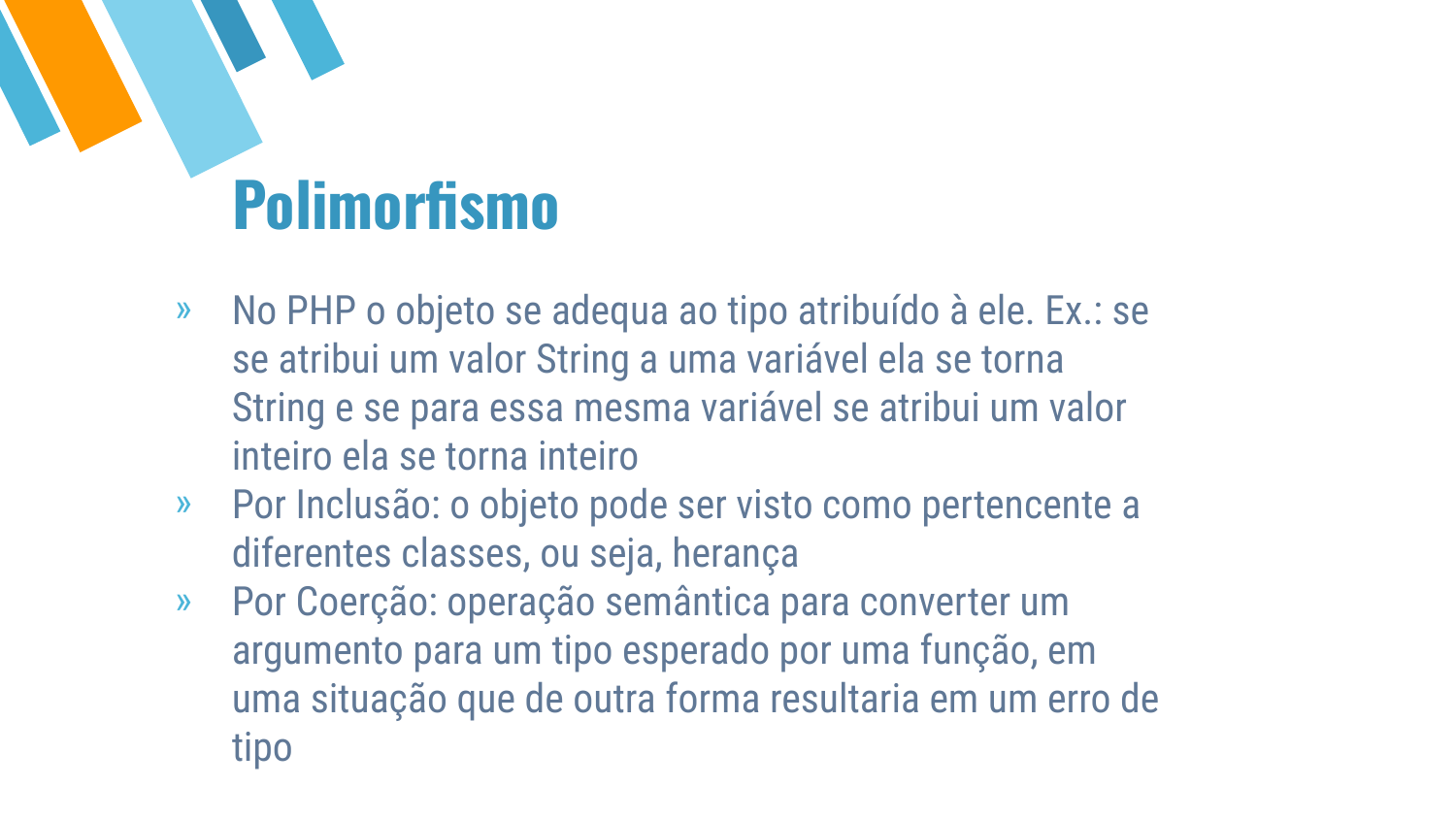

# Polimorfismo

No PHP o objeto se adequa ao tipo atribuído à ele. Ex.: se se atribui um valor String a uma variável ela se torna String e se para essa mesma variável se atribui um valor inteiro ela se torna inteiro
Por Inclusão: o objeto pode ser visto como pertencente a diferentes classes, ou seja, herança
Por Coerção: operação semântica para converter um argumento para um tipo esperado por uma função, em uma situação que de outra forma resultaria em um erro de tipo